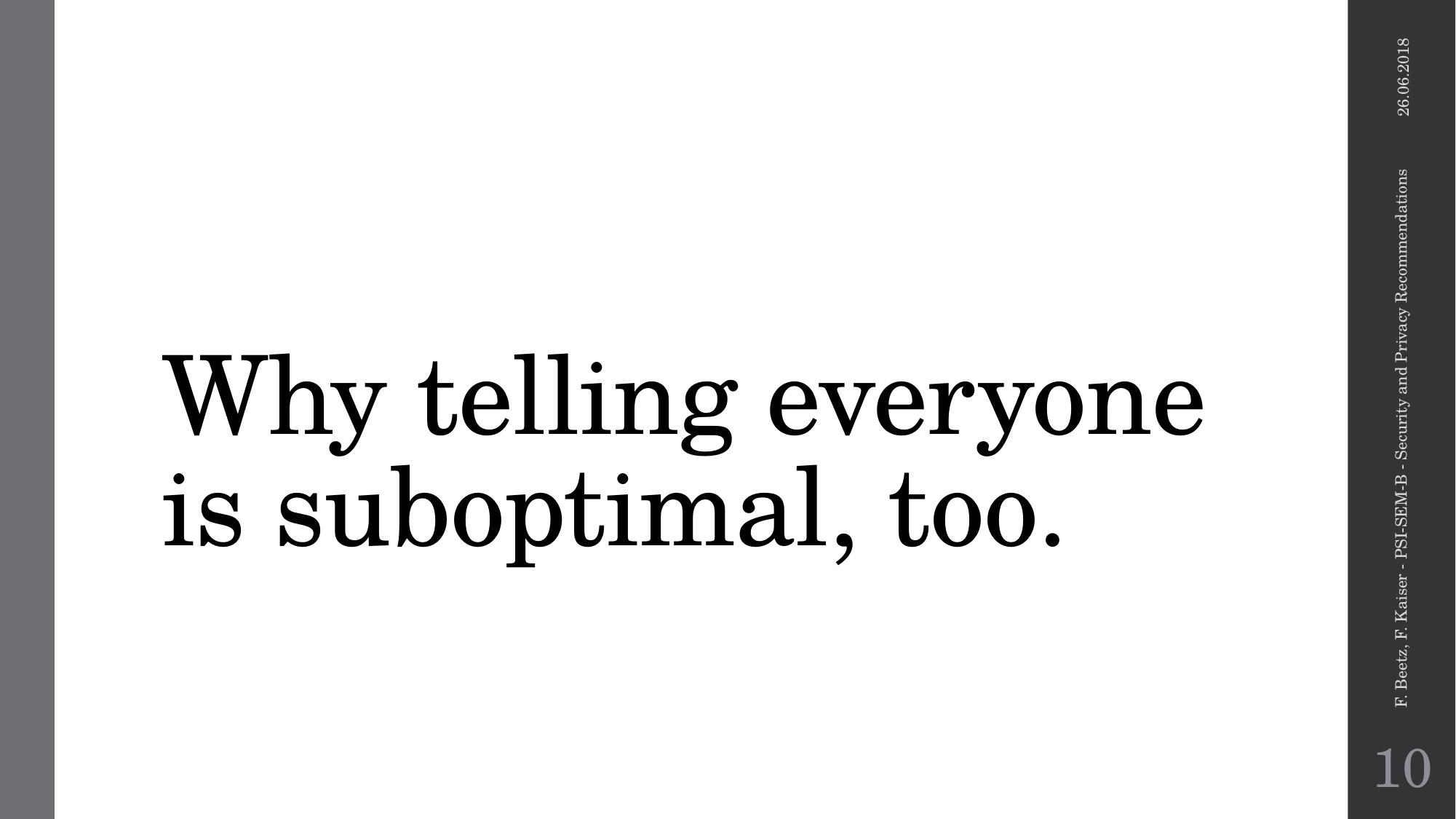

# Why telling everyone is suboptimal, too.
26.06.2018
F. Beetz, F. Kaiser - PSI-SEM-B - Security and Privacy Recommendations

10